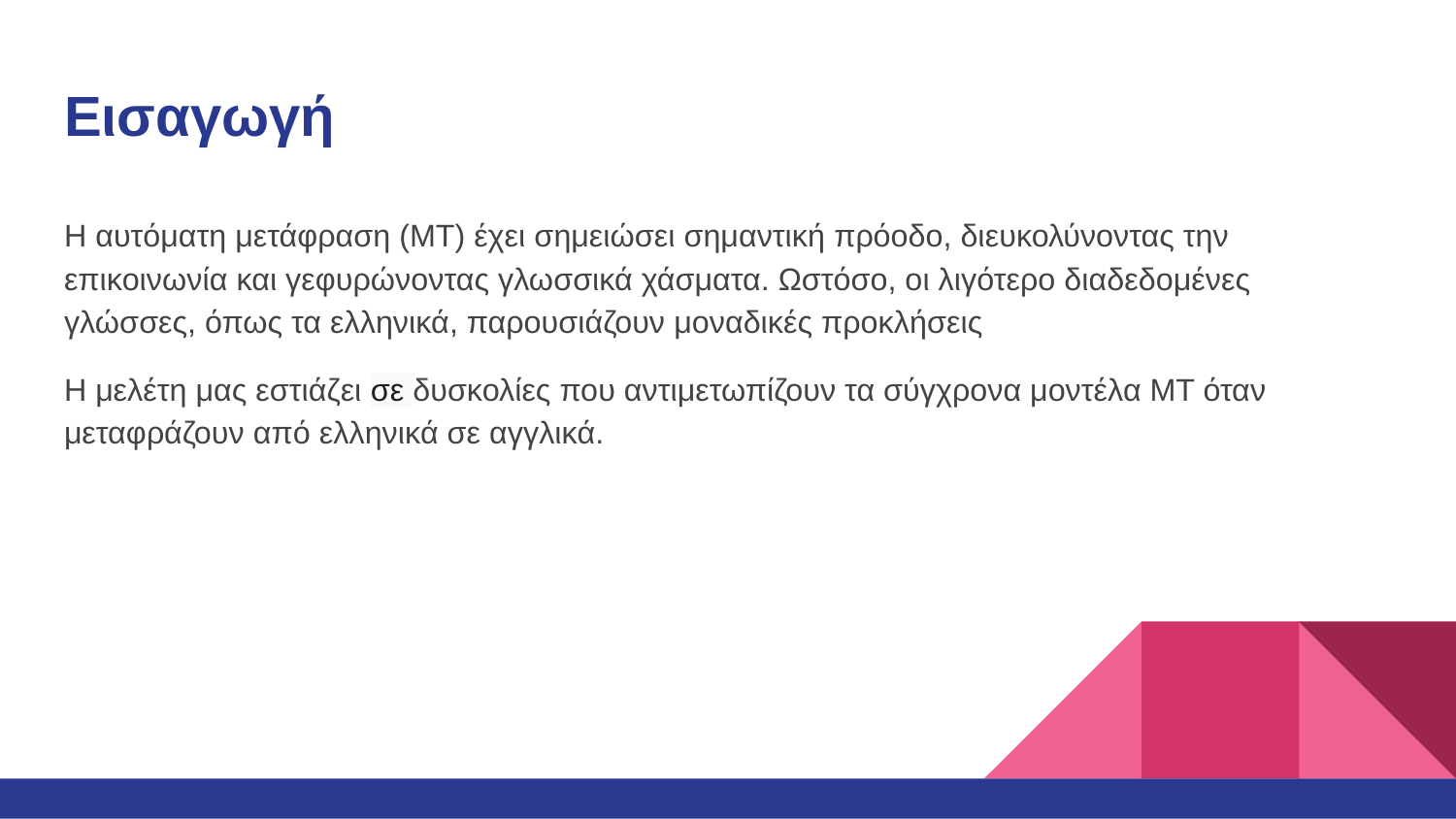

# Εισαγωγή
Η αυτόματη μετάφραση (MT) έχει σημειώσει σημαντική πρόοδο, διευκολύνοντας την επικοινωνία και γεφυρώνοντας γλωσσικά χάσματα. Ωστόσο, οι λιγότερο διαδεδομένες γλώσσες, όπως τα ελληνικά, παρουσιάζουν μοναδικές προκλήσεις
Η μελέτη μας εστιάζει σε δυσκολίες που αντιμετωπίζουν τα σύγχρονα μοντέλα MT όταν μεταφράζουν από ελληνικά σε αγγλικά.